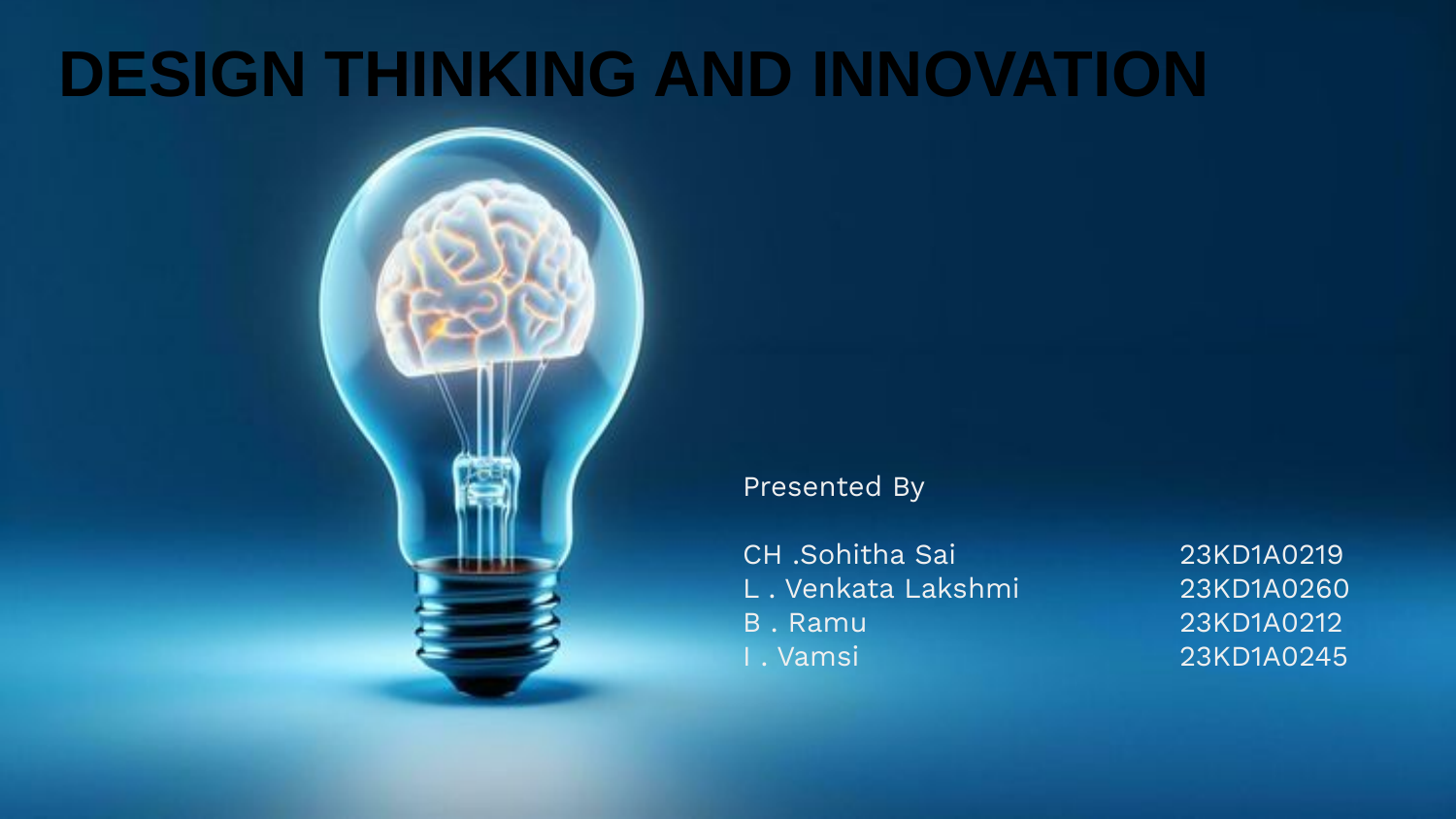

DESIGN THINKING AND INNOVATION
Presented By

CH .Sohitha Sai		23KD1A0219
L . Venkata Lakshmi	 	23KD1A0260
B . Ramu 			23KD1A0212
I . Vamsi  			23KD1A0245